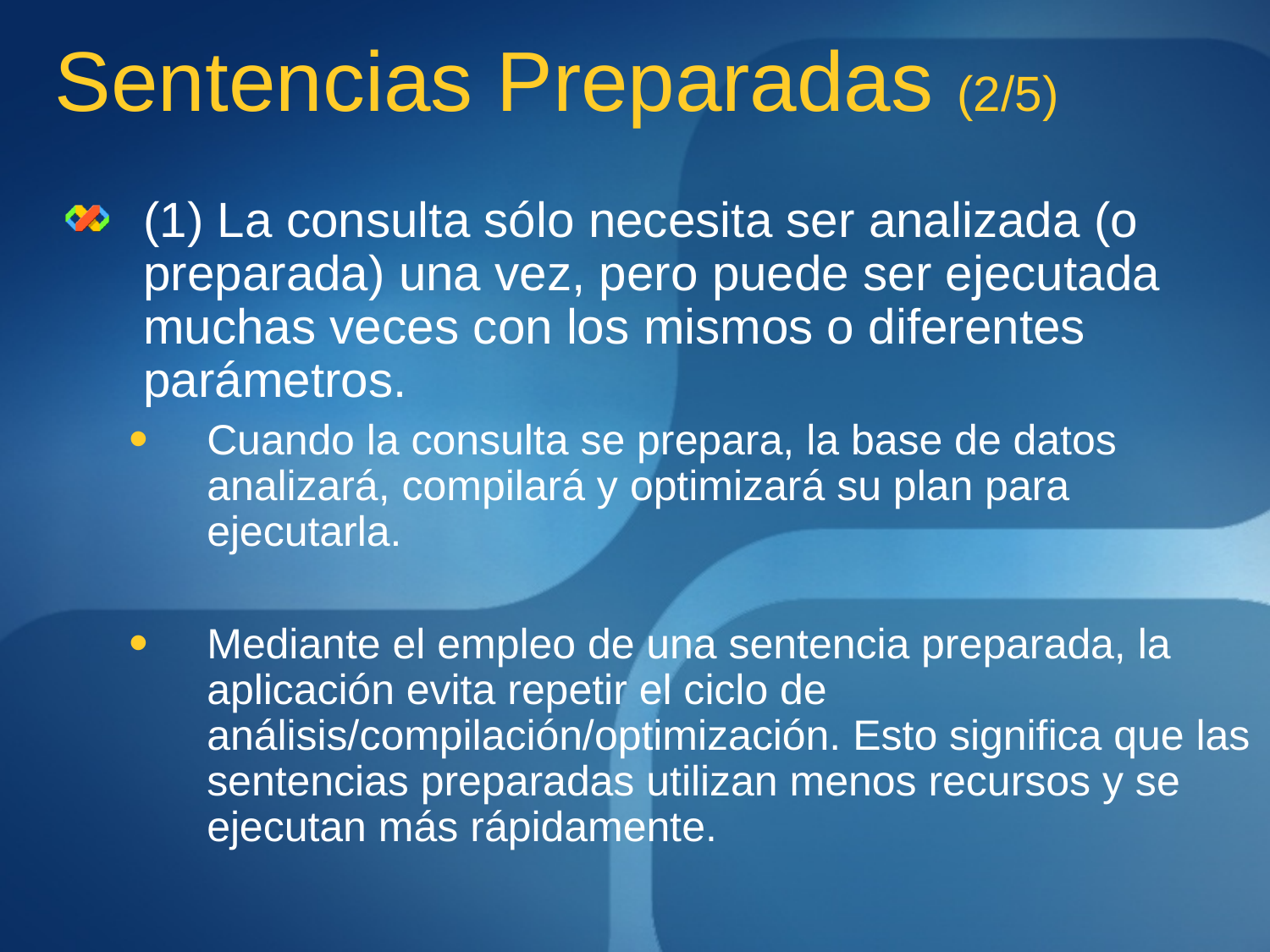

Sentencias Preparadas (2/5)
(1) La consulta sólo necesita ser analizada (o preparada) una vez, pero puede ser ejecutada muchas veces con los mismos o diferentes parámetros.
Cuando la consulta se prepara, la base de datos analizará, compilará y optimizará su plan para ejecutarla.

Mediante el empleo de una sentencia preparada, la aplicación evita repetir el ciclo de análisis/compilación/optimización. Esto significa que las sentencias preparadas utilizan menos recursos y se ejecutan más rápidamente.